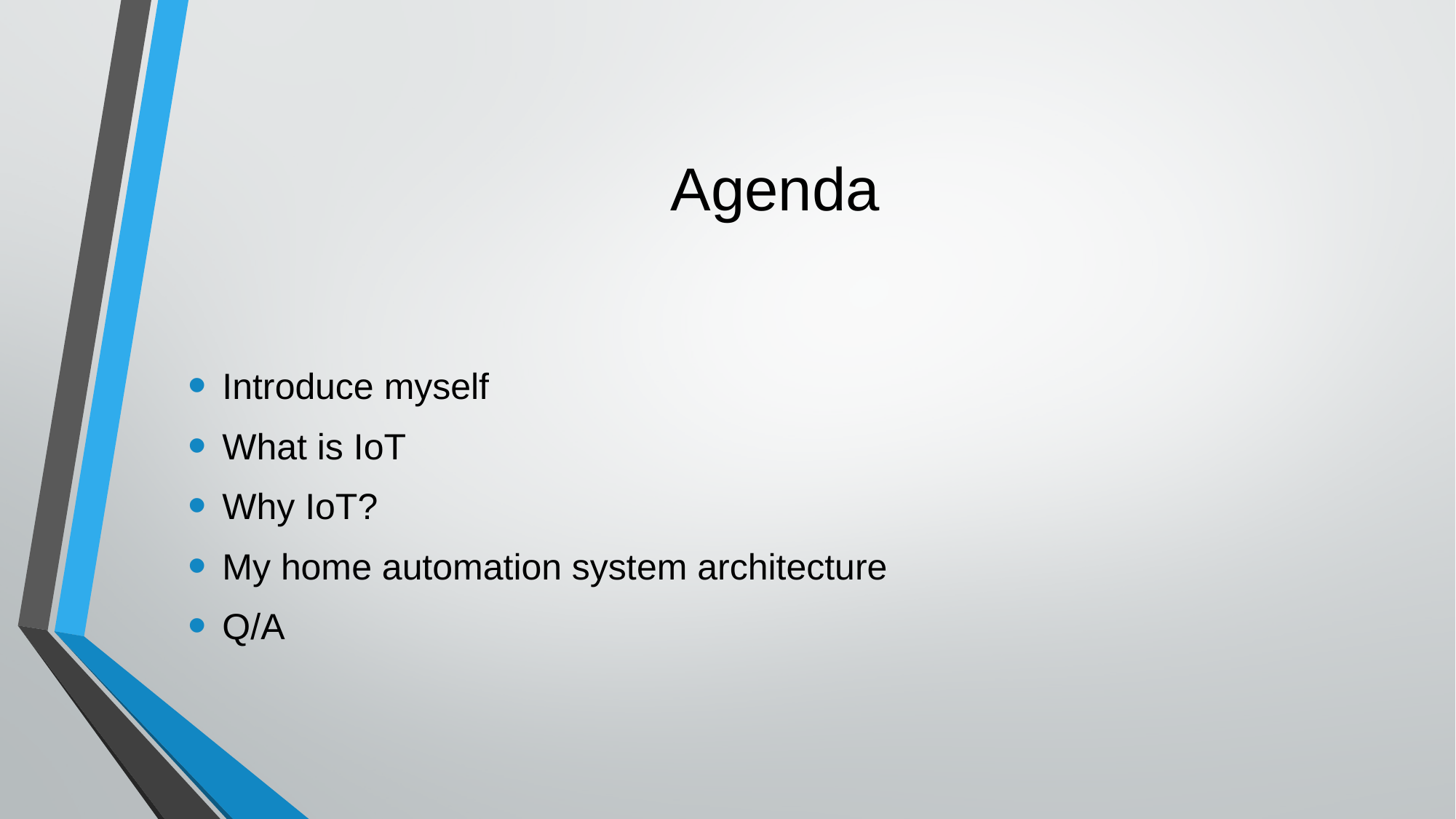

# Agenda
Introduce myself
What is IoT
Why IoT?
My home automation system architecture
Q/A